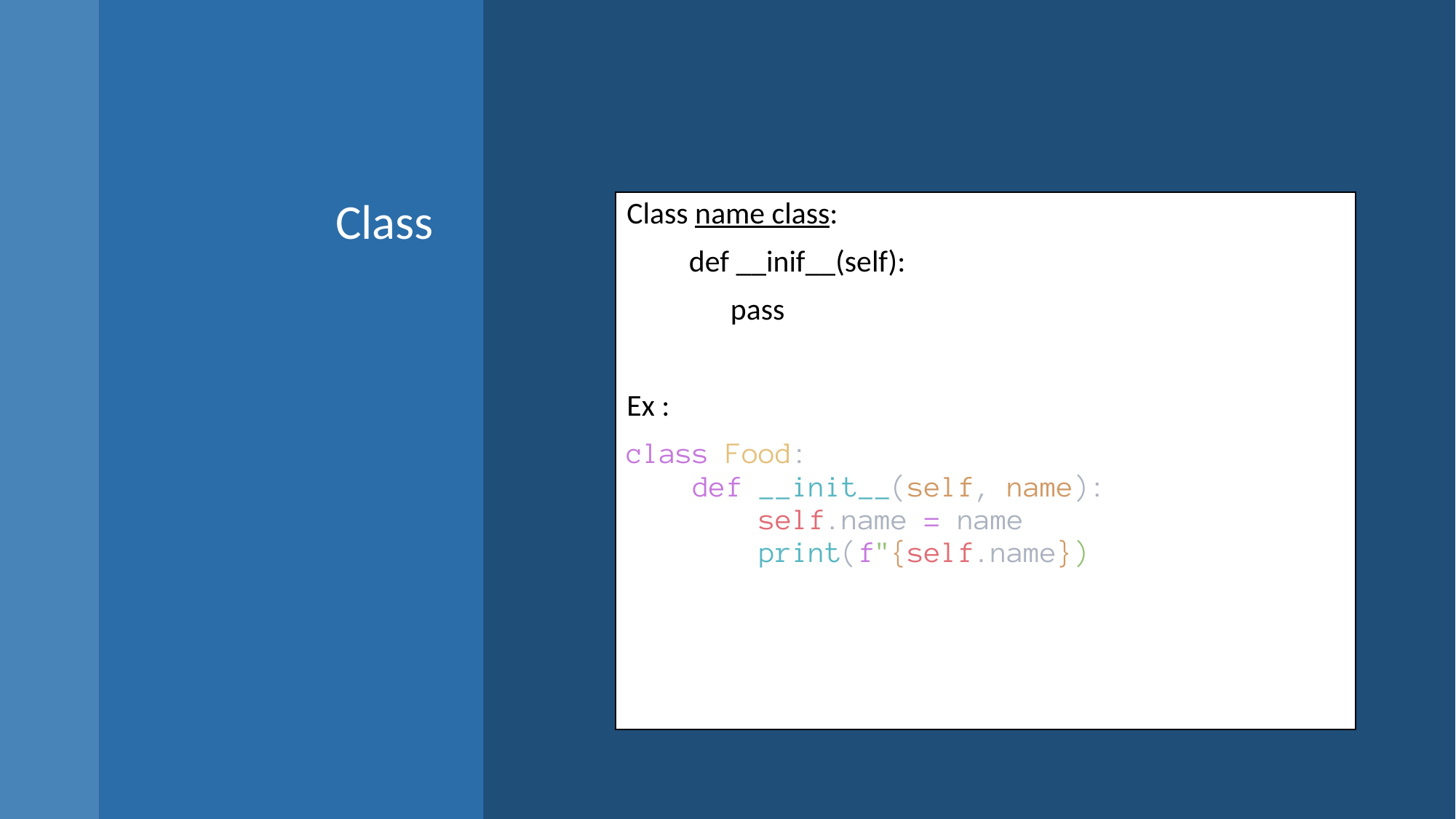

# Class
Class name class:
         def __inif__(self):
               pass

Ex :
class Food:  
    def __init__(self, name):
        self.name = name
        print(f"{self.name})